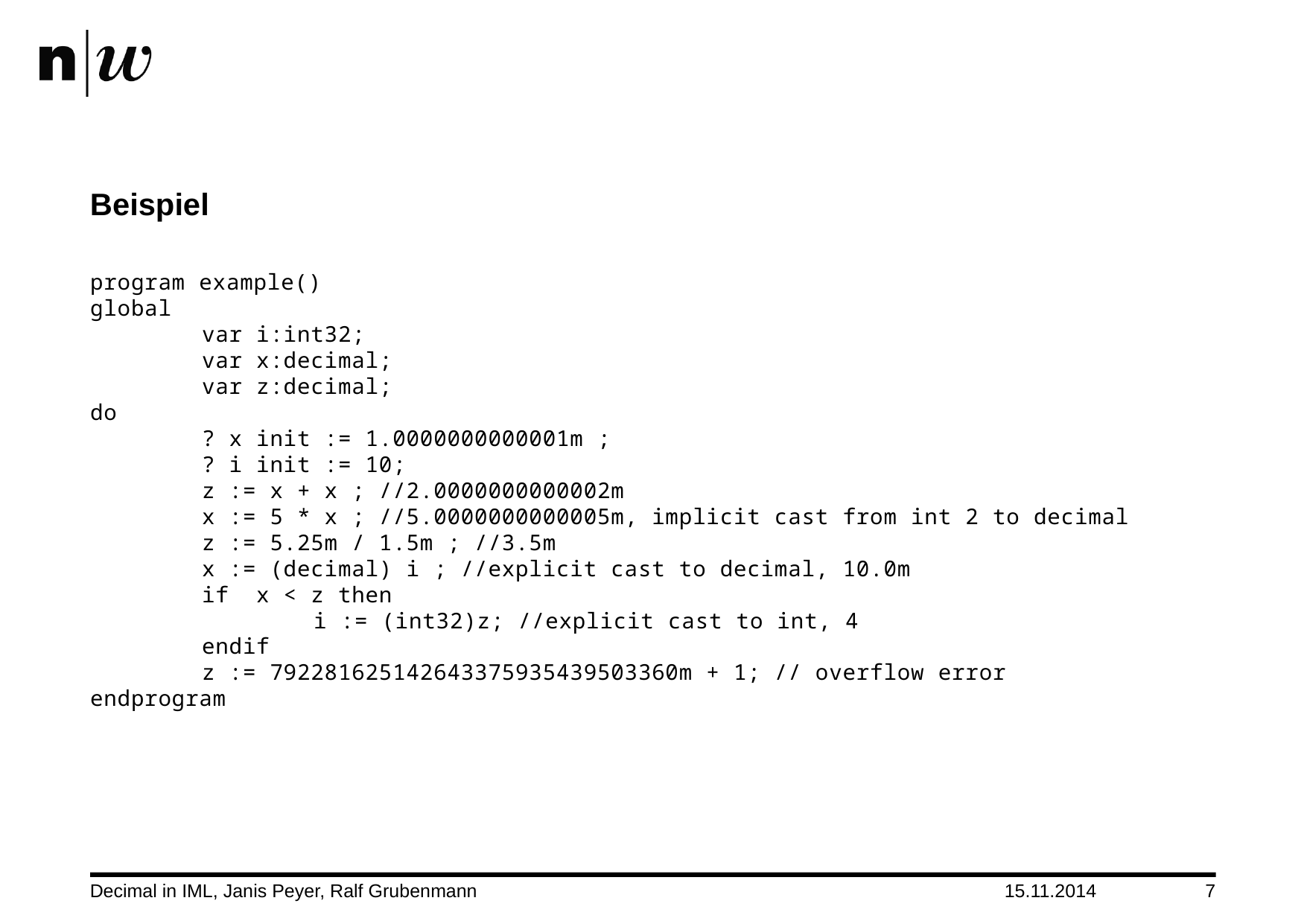

# Beispiel
program example()
global
	var i:int32;
	var x:decimal;
	var z:decimal;
do
	? x init := 1.0000000000001m ;
	? i init := 10;
	z := x + x ; //2.0000000000002m
	x := 5 * x ; //5.0000000000005m, implicit cast from int 2 to decimal
	z := 5.25m / 1.5m ; //3.5m
	x := (decimal) i ; //explicit cast to decimal, 10.0m
	if  x < z then
		i := (int32)z; //explicit cast to int, 4
	endif
	z := 792281625142643375935439503360m + 1; // overflow error
endprogram
Decimal in IML, Janis Peyer, Ralf Grubenmann
15.11.2014
7